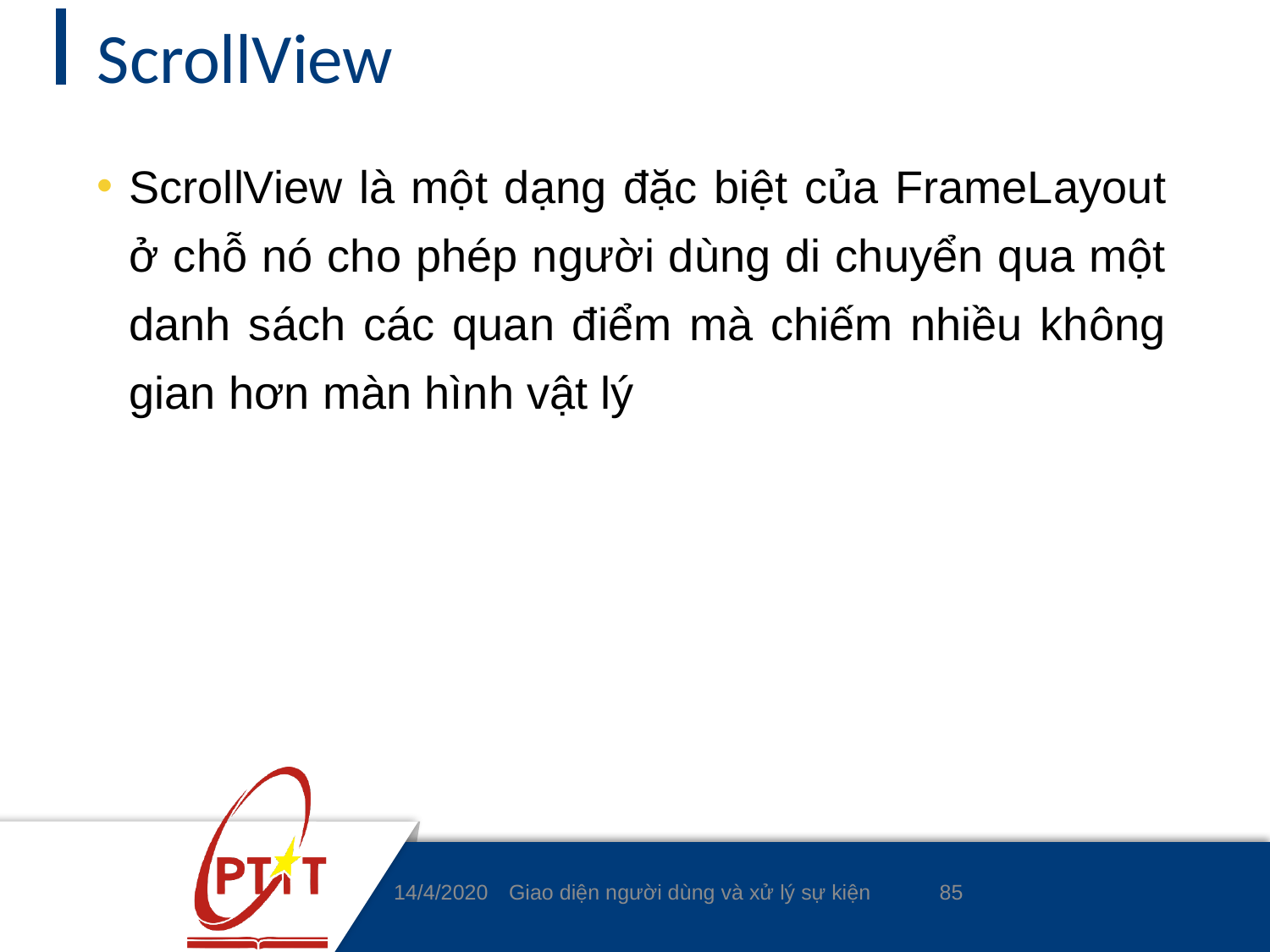

# ScrollView
ScrollView là một dạng đặc biệt của FrameLayout ở chỗ nó cho phép người dùng di chuyển qua một danh sách các quan điểm mà chiếm nhiều không gian hơn màn hình vật lý
85
14/4/2020
Giao diện người dùng và xử lý sự kiện